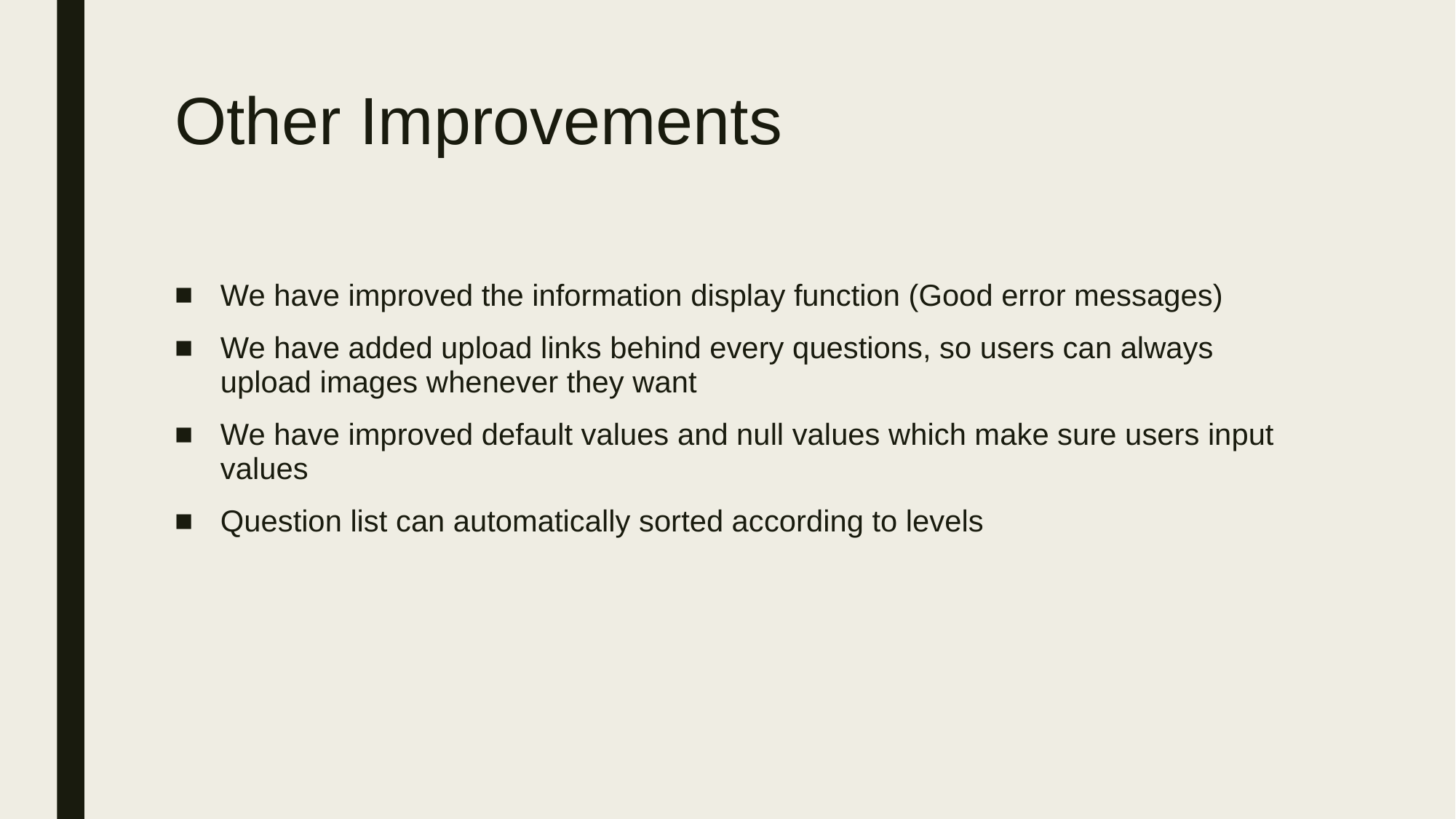

# Other Improvements
We have improved the information display function (Good error messages)
We have added upload links behind every questions, so users can always upload images whenever they want
We have improved default values and null values which make sure users input values
Question list can automatically sorted according to levels